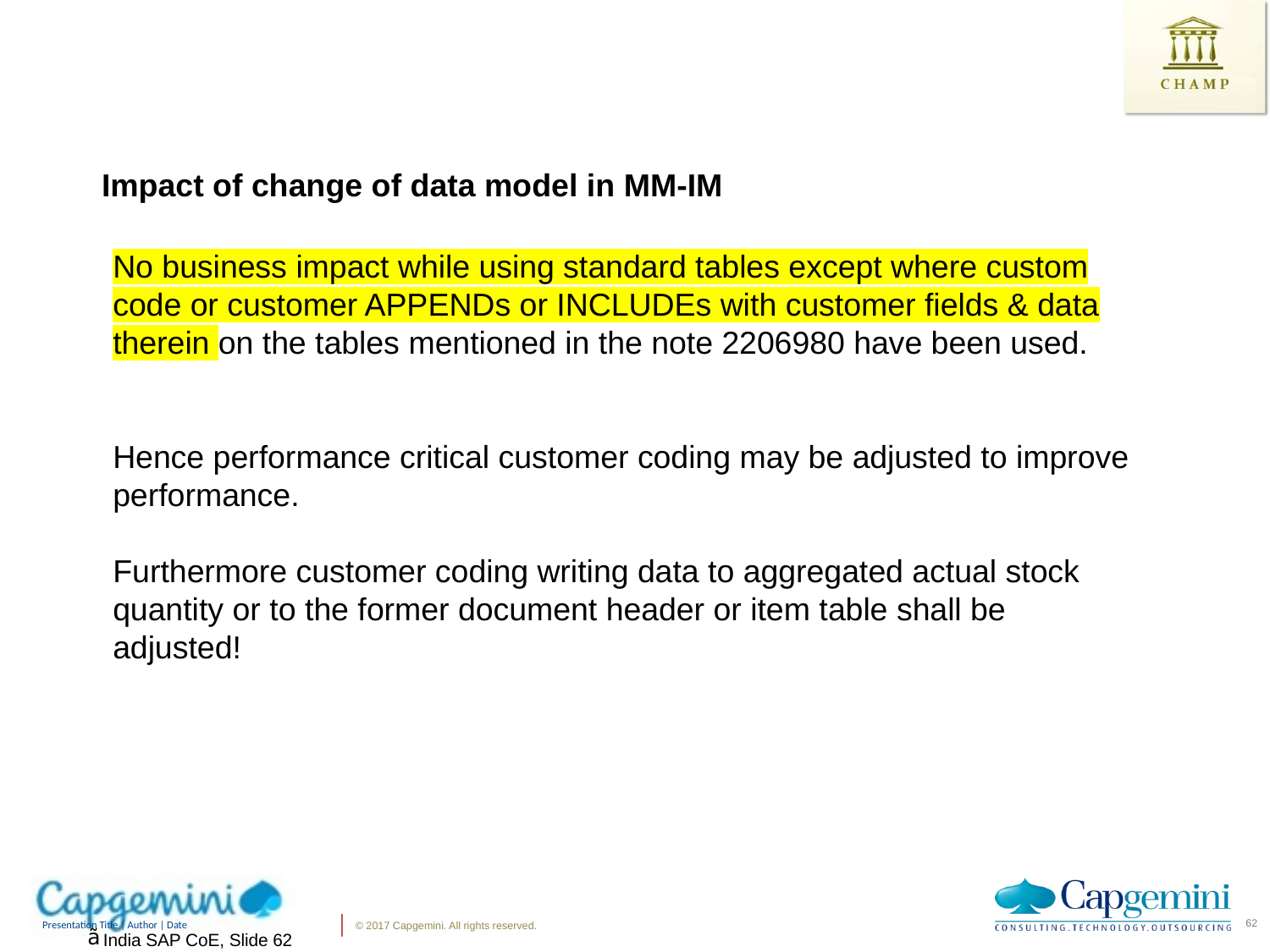

Impact of change of data model in MM-IM
No business impact while using standard tables except where custom code or customer APPENDs or INCLUDEs with customer fields & data therein on the tables mentioned in the note 2206980 have been used.

Hence performance critical customer coding may be adjusted to improve performance.

Furthermore customer coding writing data to aggregated actual stock quantity or to the former document header or item table shall be adjusted!